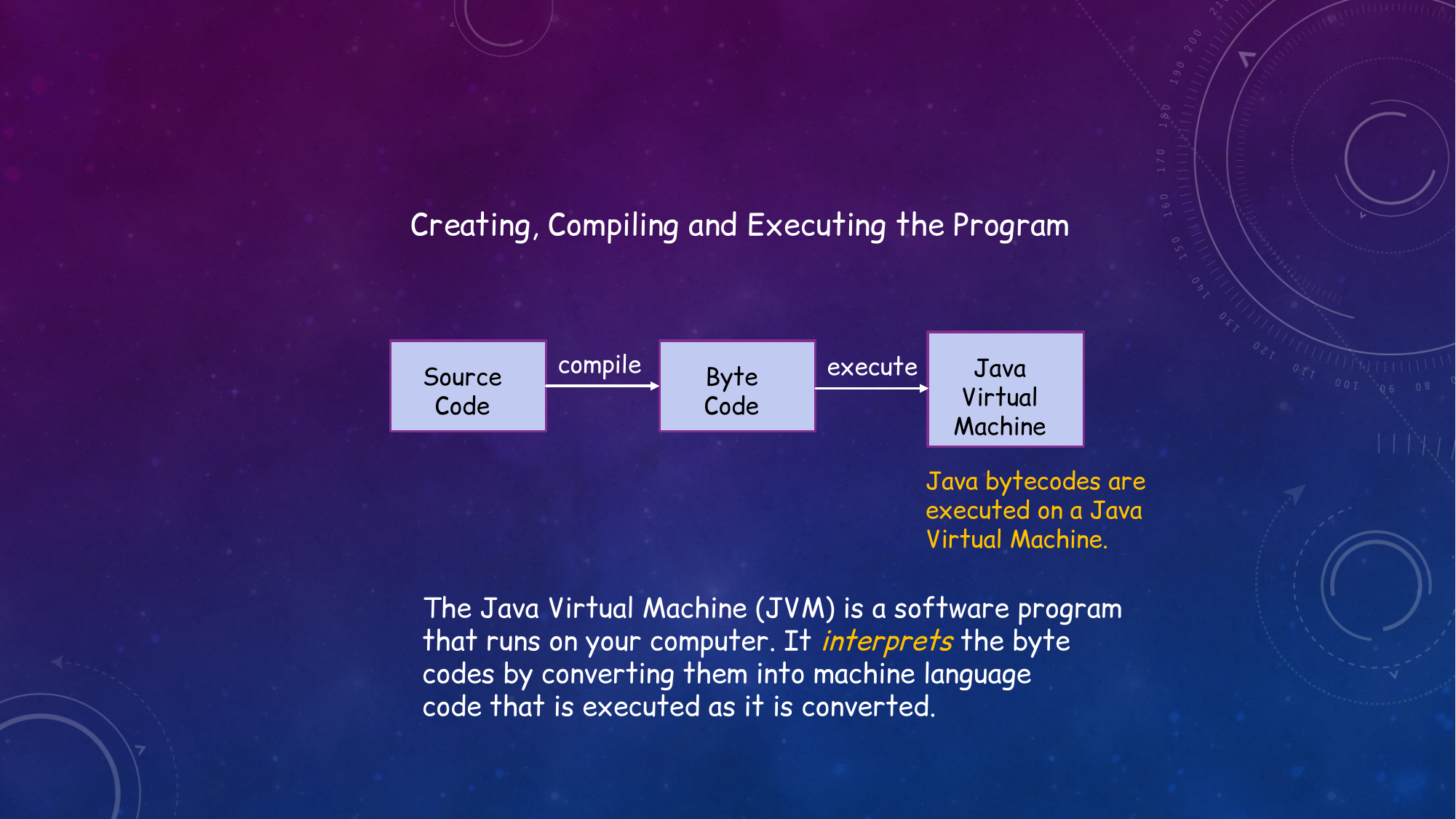

Creating, Compiling and Executing the Program

compile
execute
Java
Virtual
Machine
Source
Code
Byte
Code
Java bytecodes are
executed on a Java
Virtual Machine.
The Java Virtual Machine (JVM) is a software program
that runs on your computer. It interprets the byte
codes by converting them into machine language
code that is executed as it is converted.